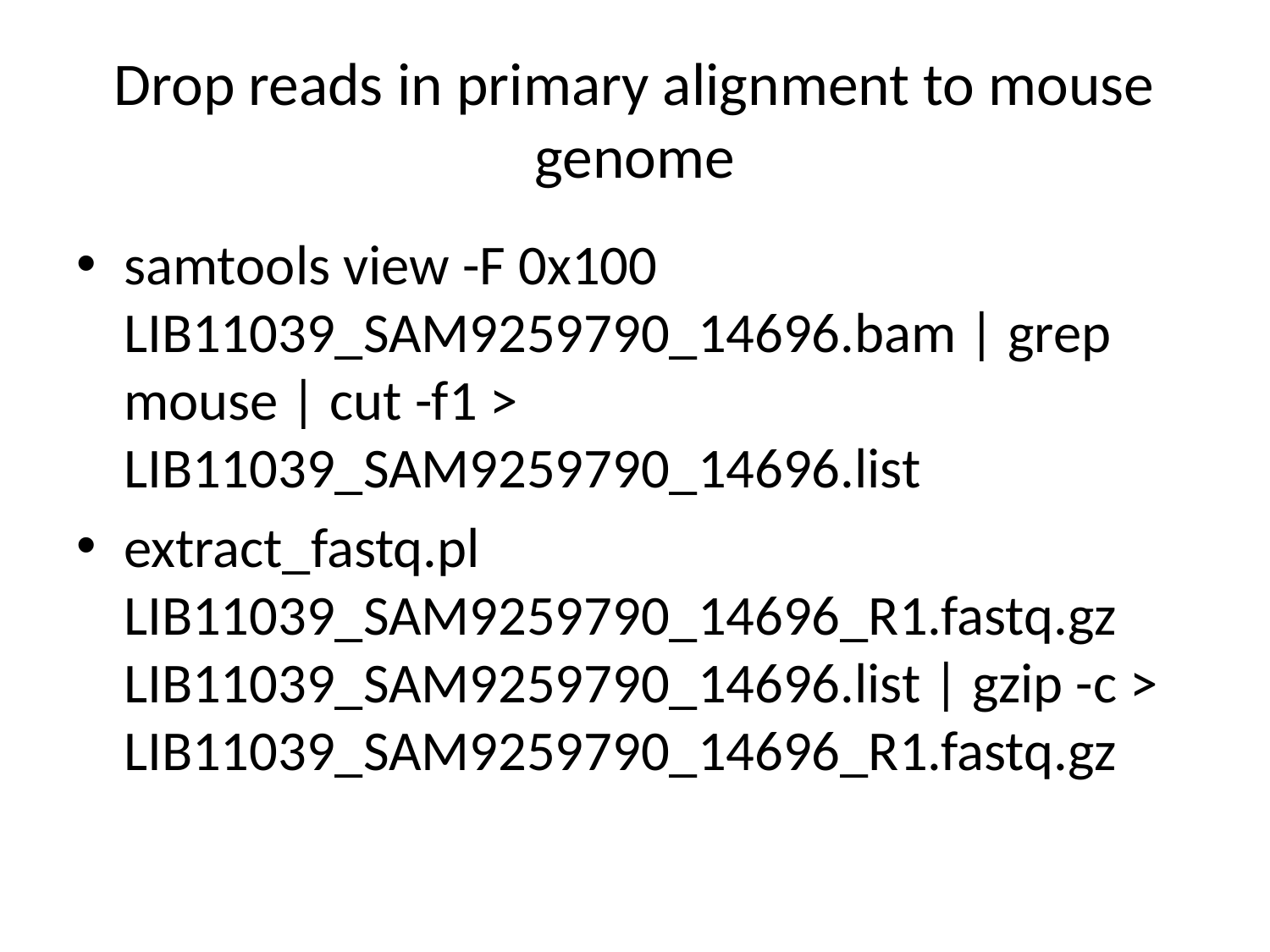

# Drop reads in primary alignment to mouse genome
samtools view -F 0x100 LIB11039_SAM9259790_14696.bam | grep mouse | cut -f1 > LIB11039_SAM9259790_14696.list
extract_fastq.pl LIB11039_SAM9259790_14696_R1.fastq.gz LIB11039_SAM9259790_14696.list | gzip -c > LIB11039_SAM9259790_14696_R1.fastq.gz